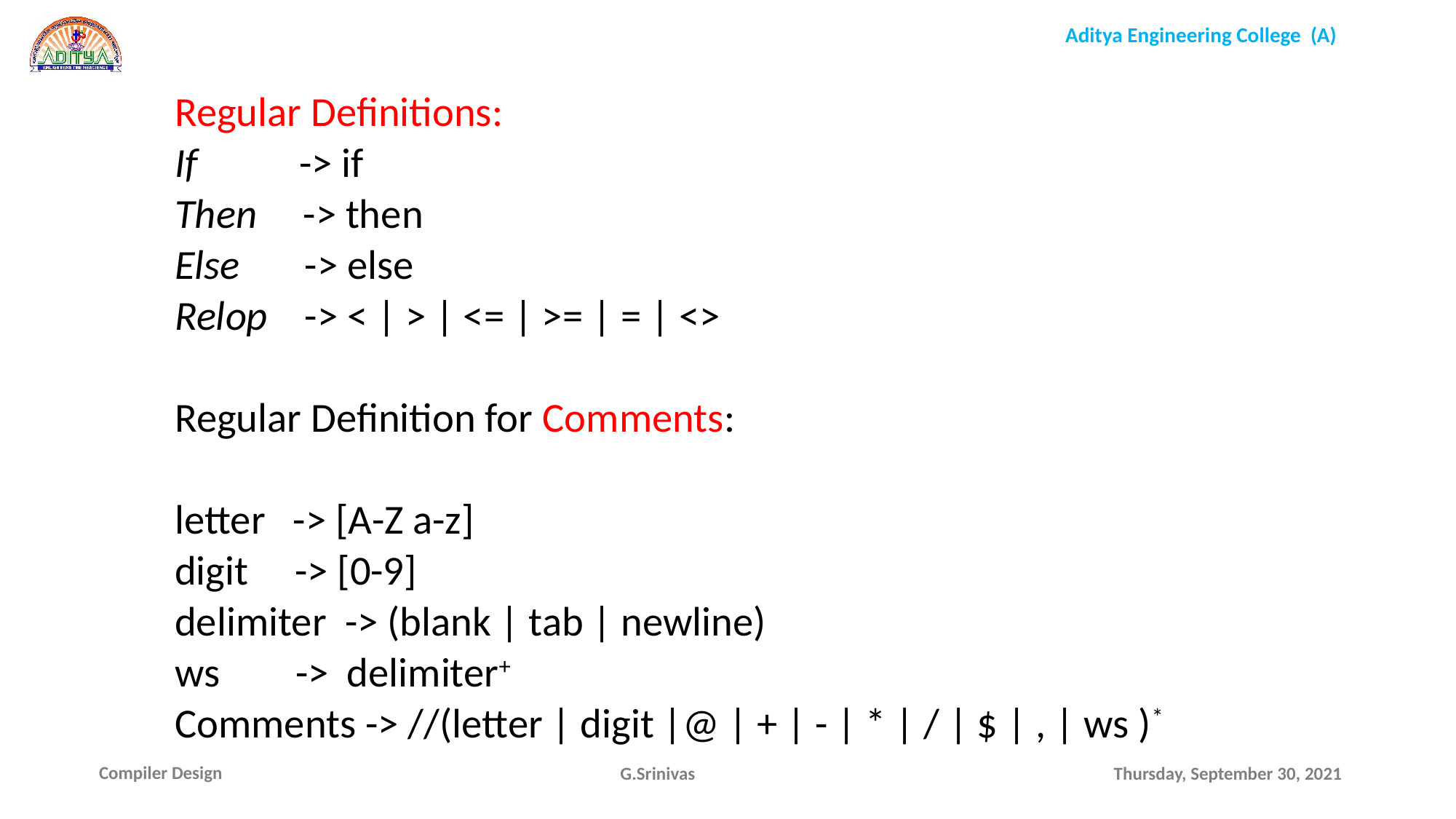

Regular Definitions:
If           -> if
Then     -> then
Else       -> else
Relop    -> < | > | <= | >= | = | <>

Regular Definition for Comments:

letter   -> [A-Z a-z]
digit     -> [0-9]
delimiter  -> (blank | tab | newline)
ws 	   ->  delimiter+
Comments -> //(letter | digit |@ | + | - | * | / | $ | , | ws )*

G.Srinivas
Thursday, September 30, 2021